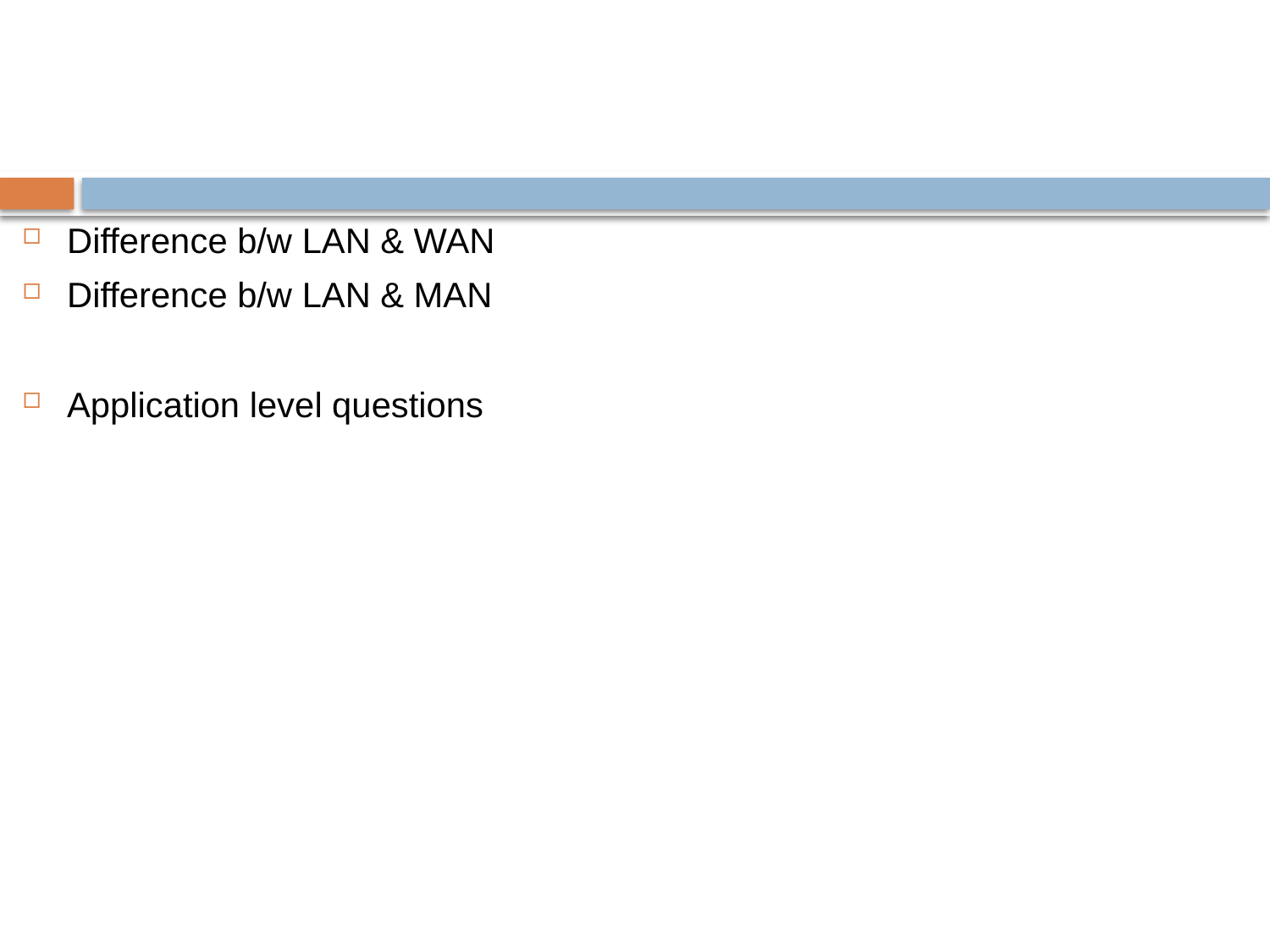

#
Difference b/w LAN & WAN
Difference b/w LAN & MAN

Application level questions